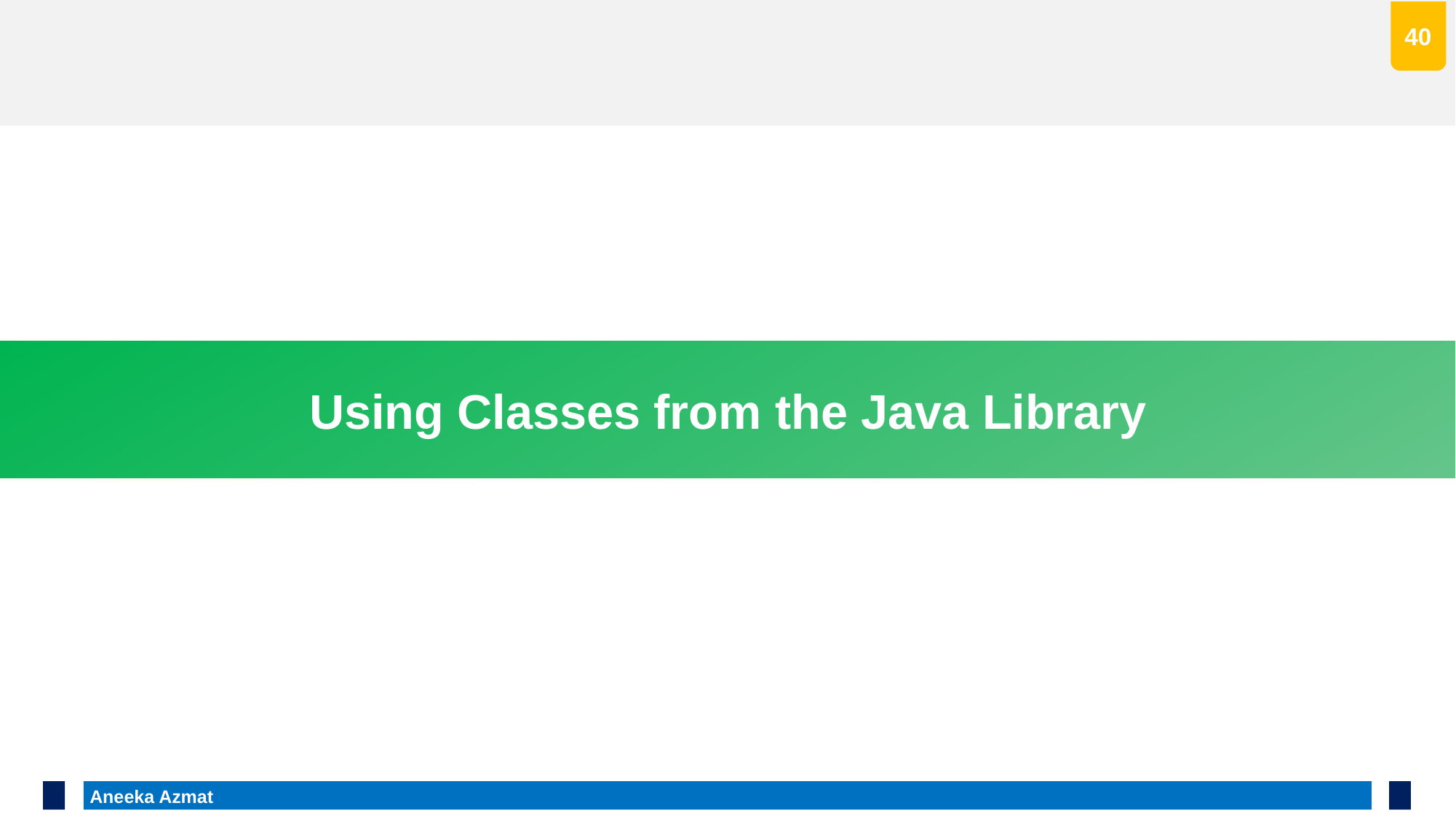

#

40
Using Classes from the Java Library
 Aneeka Azmat